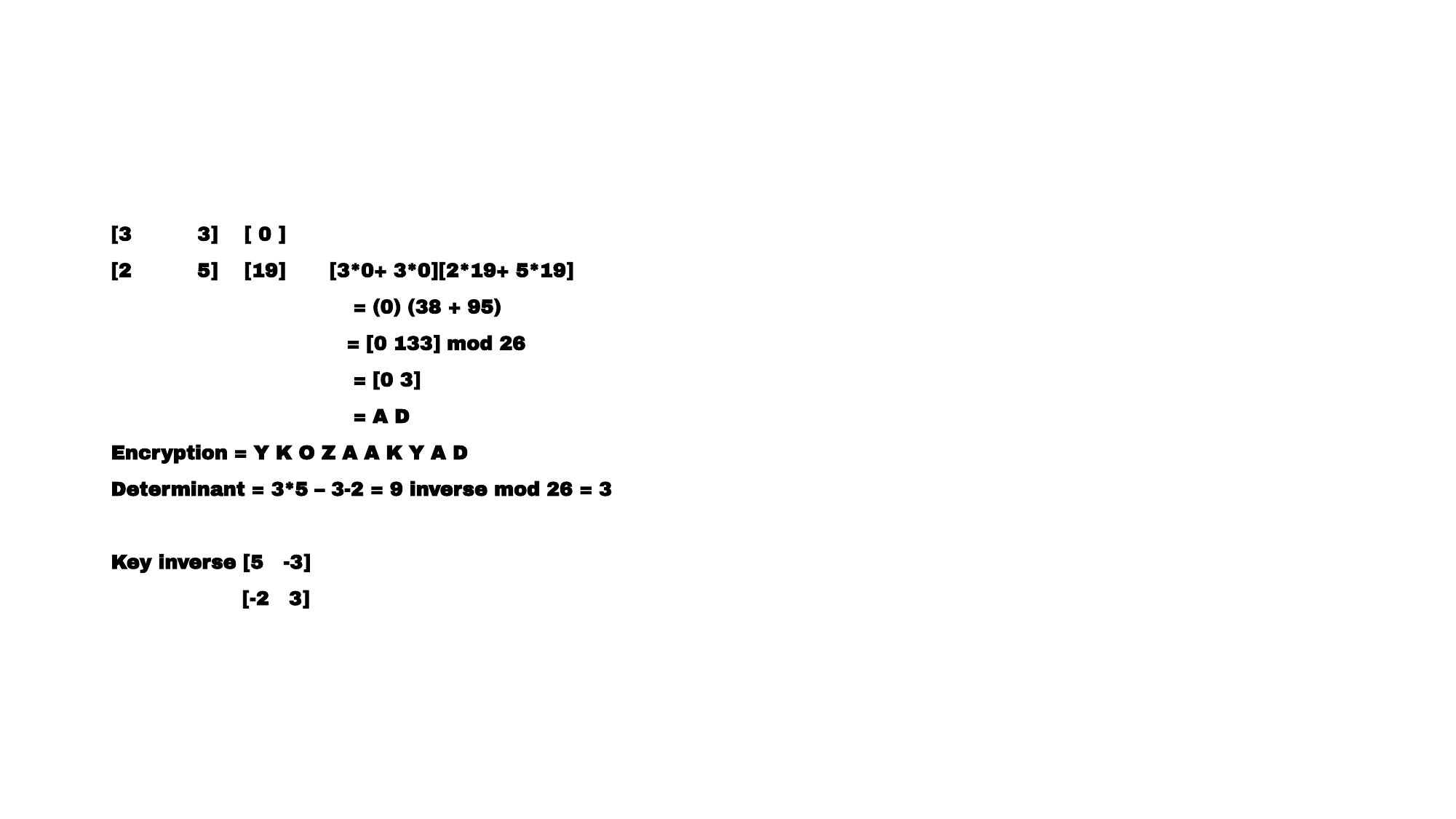

[3          3]    [ 0 ]
[2          5]    [19]	[3*0+ 3*0]	[2*19+ 5*19]
                                     = (0) (38 + 95)
                                    = [0 133] mod 26
                                     = [0 3]
                                     = A D
Encryption = Y K O Z A A K Y A D
Determinant = 3*5 – 3-2 = 9 inverse mod 26 = 3

Key inverse [5   -3]
                    [-2   3]